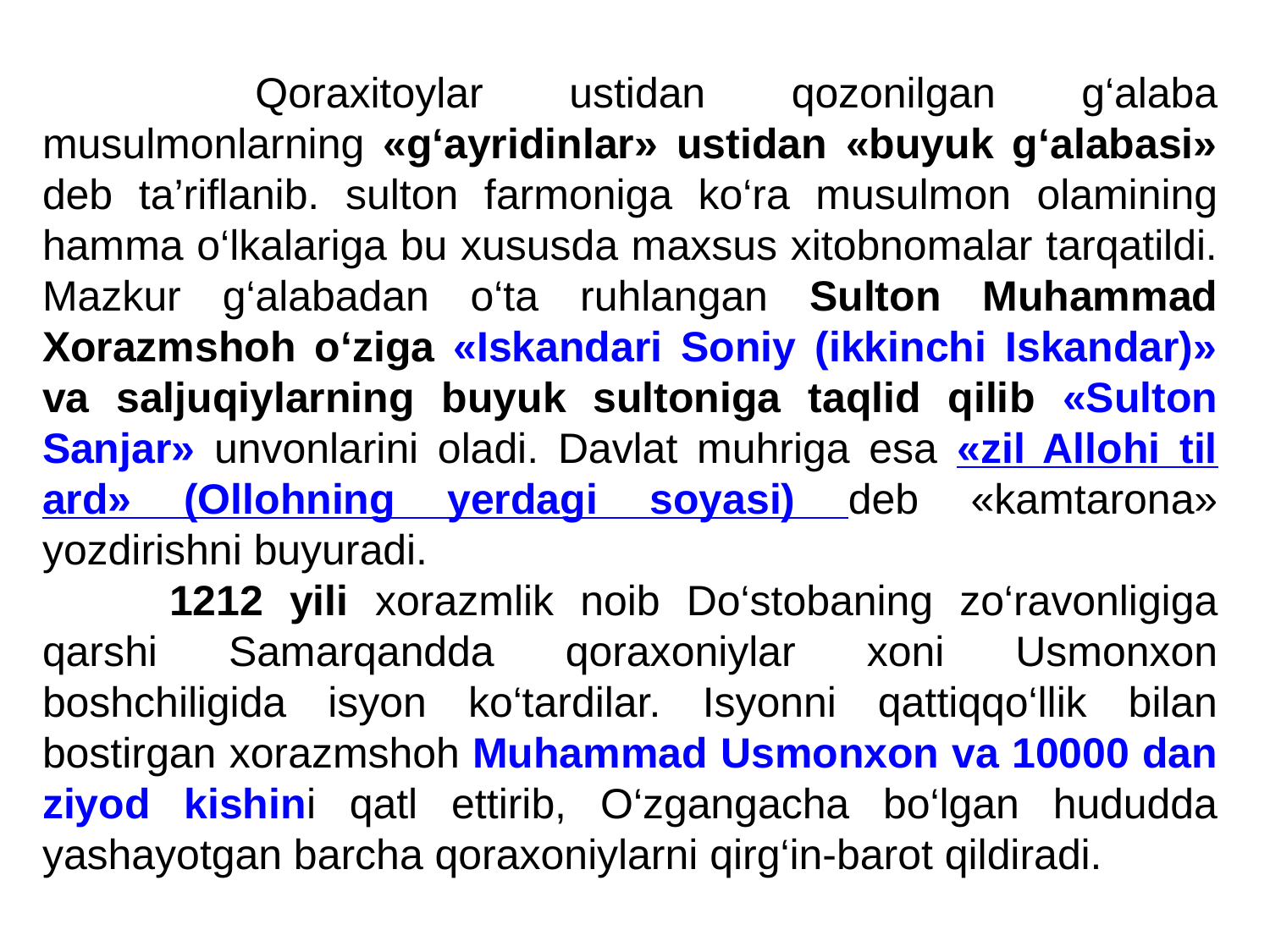

Qoraxitoylar ustidan qozonilgan g‘alaba musulmonlarning «g‘ayridinlar» ustidan «buyuk g‘alabasi» deb ta’riflanib. sulton farmoniga ko‘ra musulmon olamining hamma o‘lkalariga bu xususda maxsus xitobnomalar tarqatildi. Mazkur g‘alabadan o‘ta ruhlangan Sulton Muhammad Xorazmshoh o‘ziga «Iskandari Soniy (ikkinchi Iskandar)» va saljuqiylarning buyuk sultoniga taqlid qilib «Sulton Sanjar» unvonlarini oladi. Davlat muhriga esa «zil Allohi til ard» (Ollohning yerdagi soyasi) deb «kamtarona» yozdirishni buyuradi.
	1212 yili xorazmlik noib Do‘stobaning zo‘ravonligiga qarshi Samarqandda qoraxoniylar xoni Usmonxon boshchiligida isyon ko‘tardilar. Isyonni qattiqqo‘llik bilan bostirgan xorazmshoh Muhammad Usmonxon va 10000 dan ziyod kishini qatl ettirib, O‘zgangacha bo‘lgan hududda yashayotgan barcha qoraxoniylarni qirg‘in-barot qildiradi.